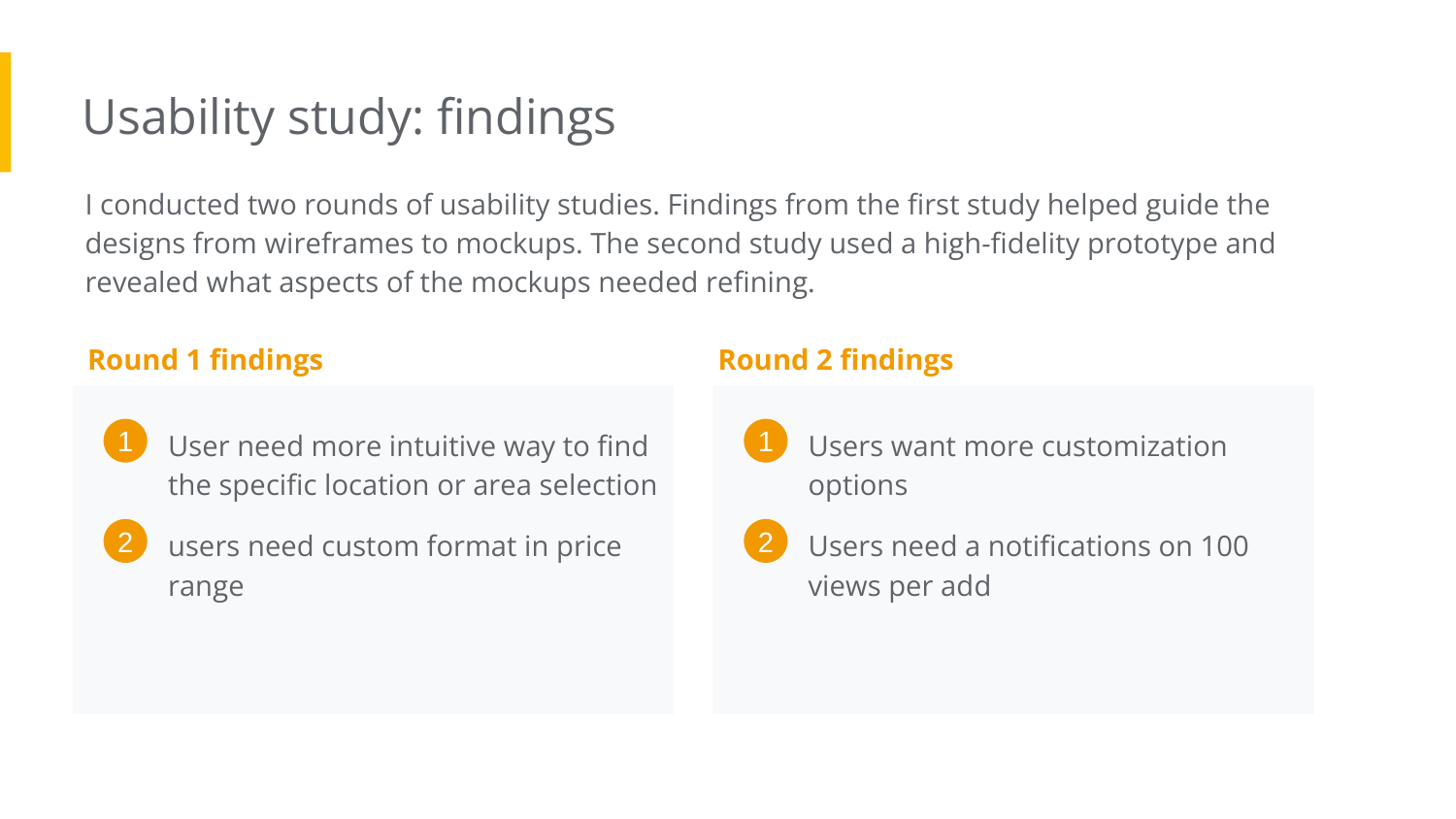

Usability study: findings
I conducted two rounds of usability studies. Findings from the first study helped guide the designs from wireframes to mockups. The second study used a high-fidelity prototype and revealed what aspects of the mockups needed refining.

Round 1 findings
Round 2 findings

User need more intuitive way to find the specific location or area selection
Users want more customization options
1
1
users need custom format in price range
Users need a notifications on 100 views per add
2
2